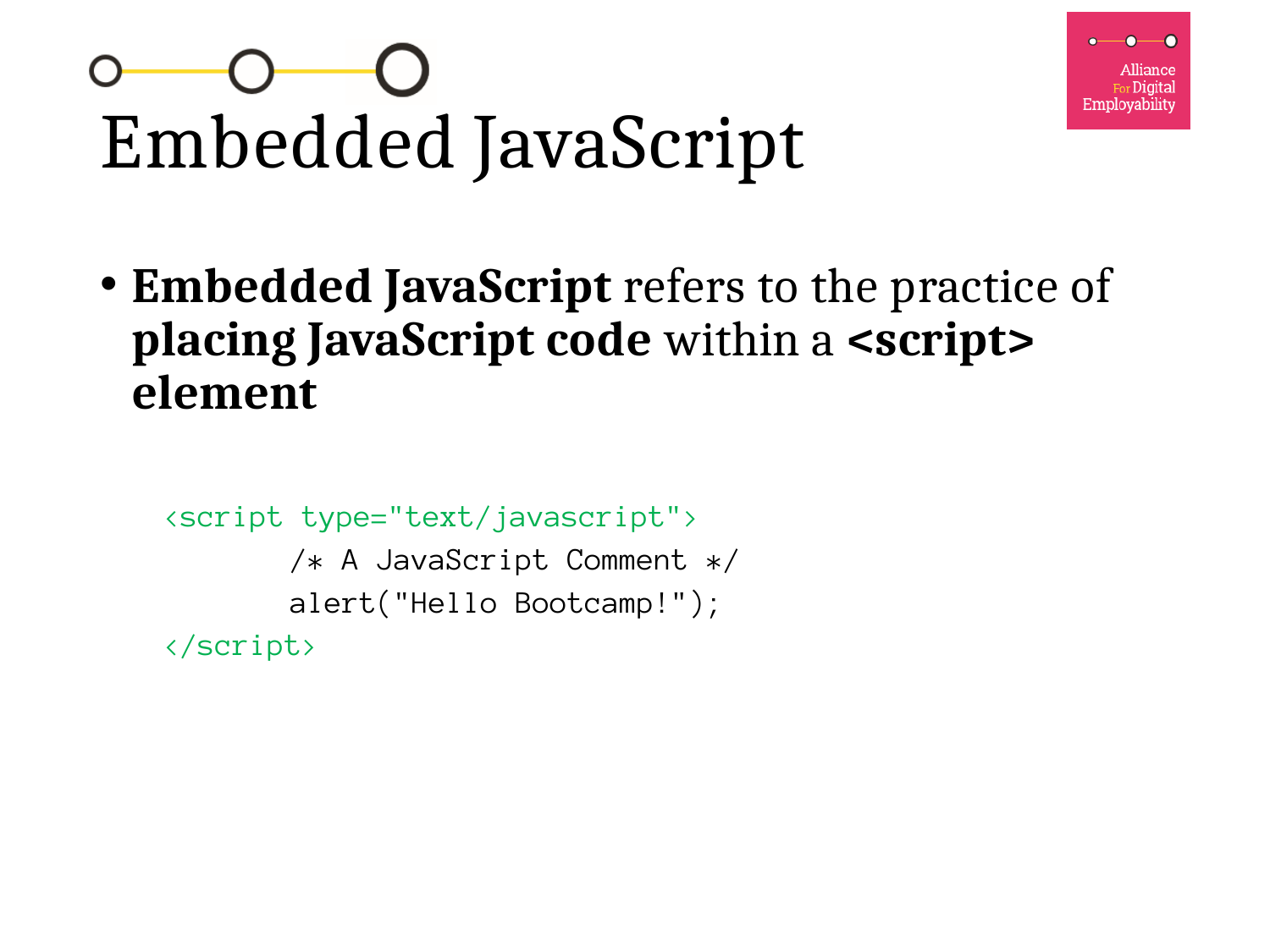

# Embedded JavaScript
Embedded JavaScript refers to the practice of placing JavaScript code within a <script> element

<script type="text/javascript">
	/* A JavaScript Comment */
	alert("Hello Bootcamp!");
</script>